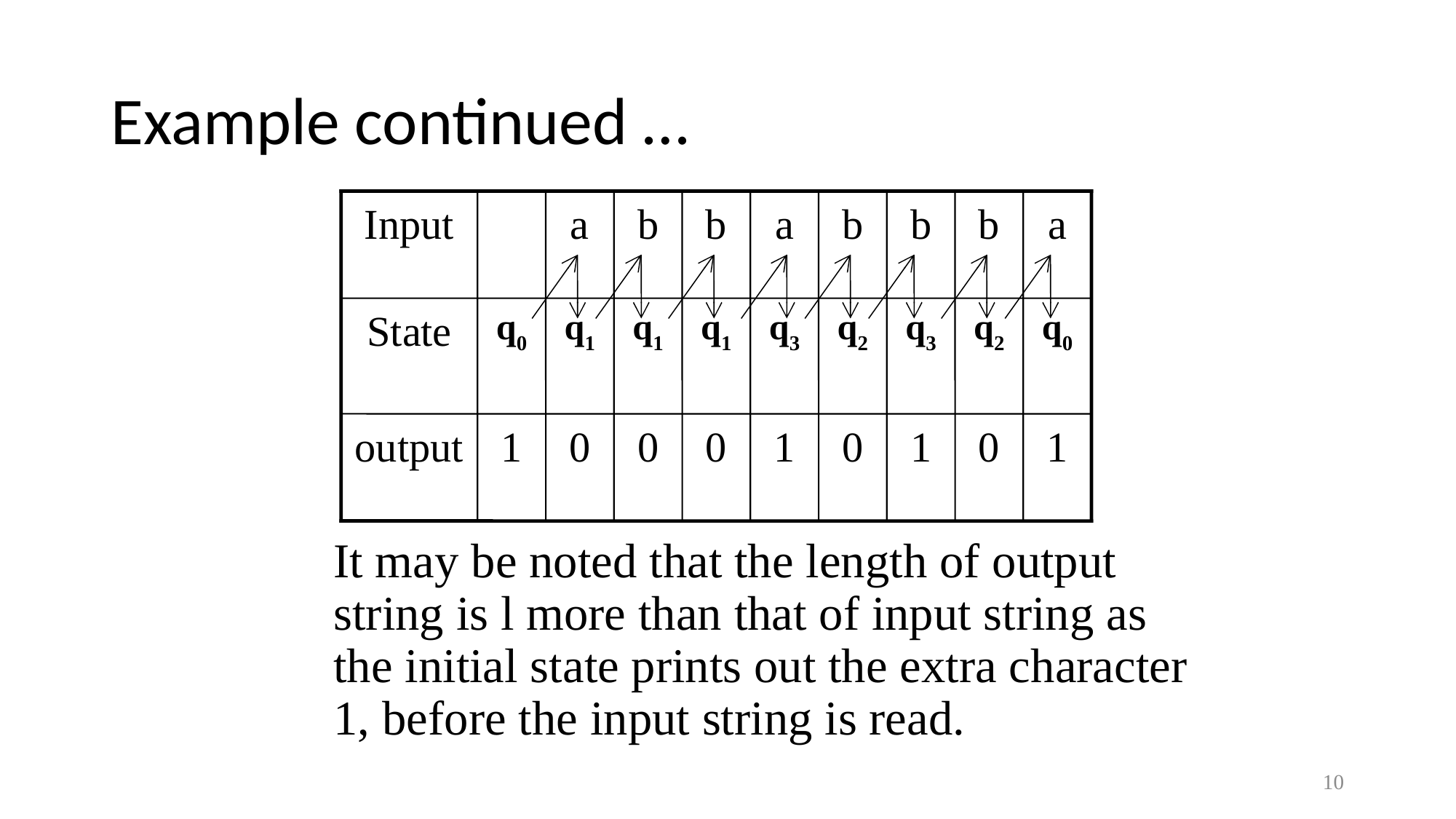

# Example continued …

	It may be noted that the length of output string is l more than that of input string as the initial state prints out the extra character 1, before the input string is read.
Input

a

b

b

a

b

b

b

a

State

q0
q1
q1
q1
q3
q2
q3
q2
q0

output

1
0
0
0
1
0
1
0
1

10